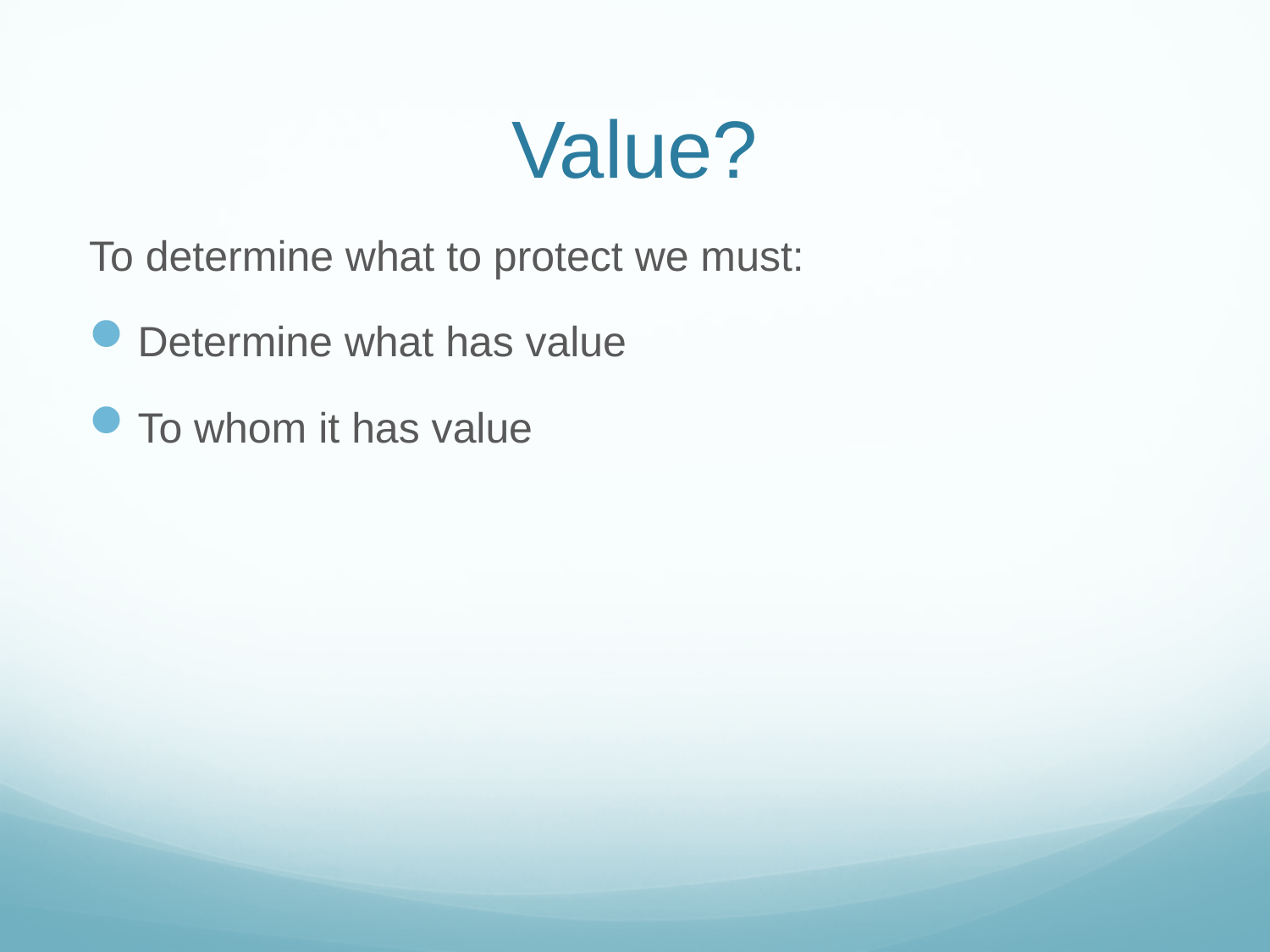

# Value?
To determine what to protect we must:
Determine what has value
To whom it has value